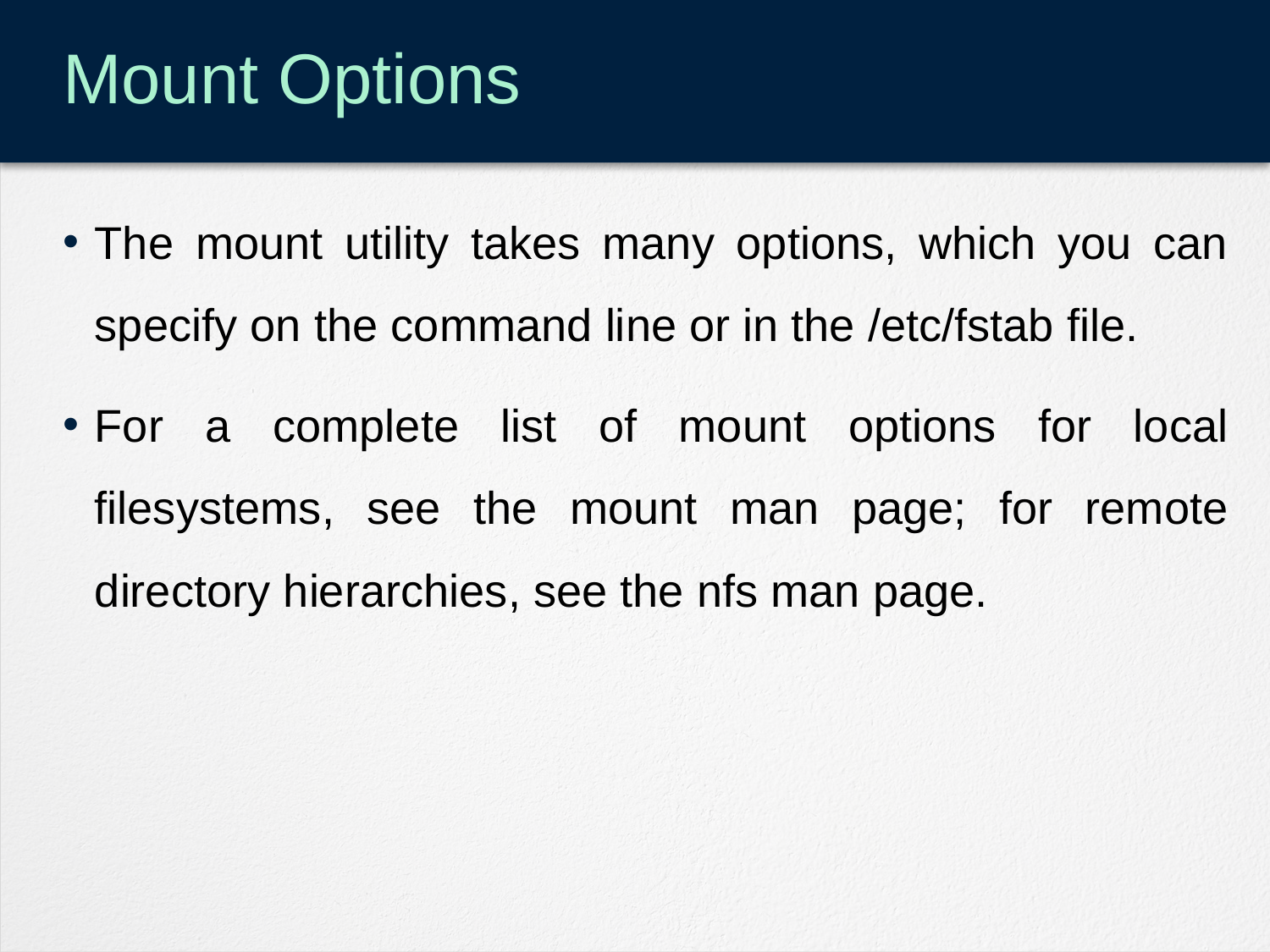

# Mount Options
The mount utility takes many options, which you can specify on the command line or in the /etc/fstab file.
For a complete list of mount options for local filesystems, see the mount man page; for remote directory hierarchies, see the nfs man page.